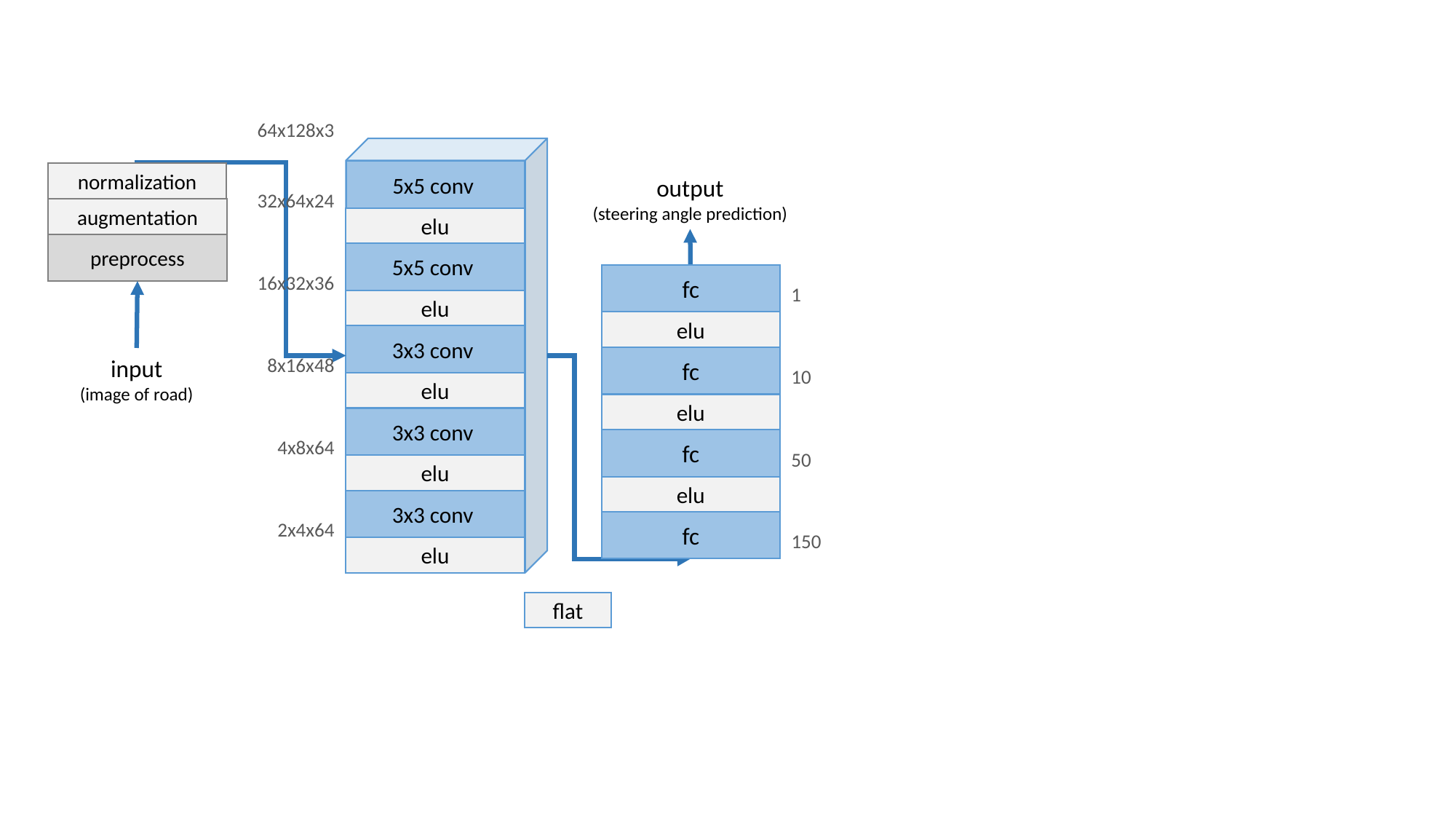

64x128x3

5x5 conv
normalization
output
(steering angle prediction)
32x64x24
augmentation
elu
preprocess
5x5 conv
16x32x36
fc
1
elu
elu
3x3 conv
8x16x48
fc
input
(image of road)
10
elu
elu
3x3 conv
fc
4x8x64
50
elu
elu
3x3 conv
fc
2x4x64
150
elu
flat